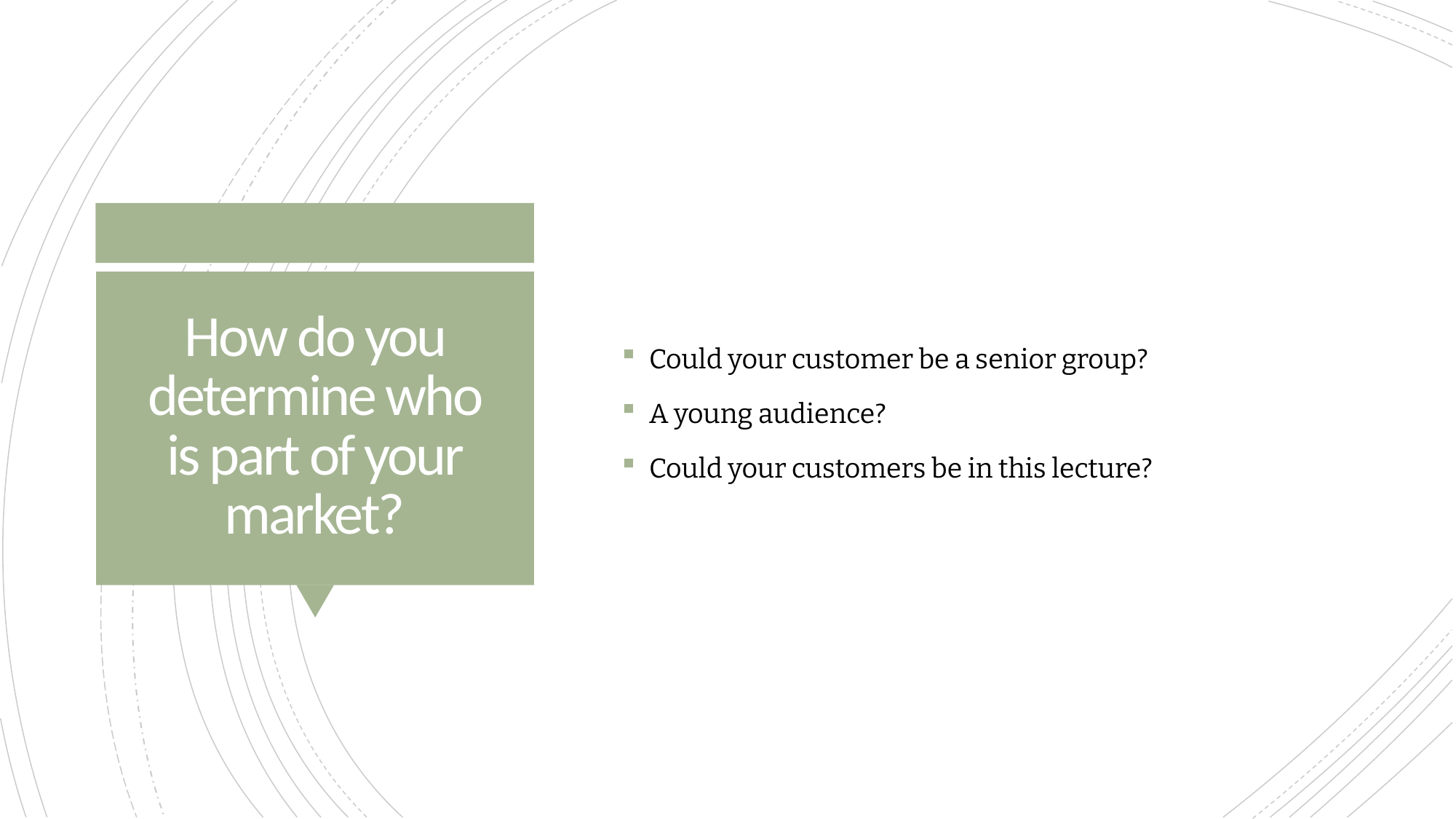

Could your customer be a senior group?
A young audience?
Could your customers be in this lecture?
# How do you determine who is part of your market?